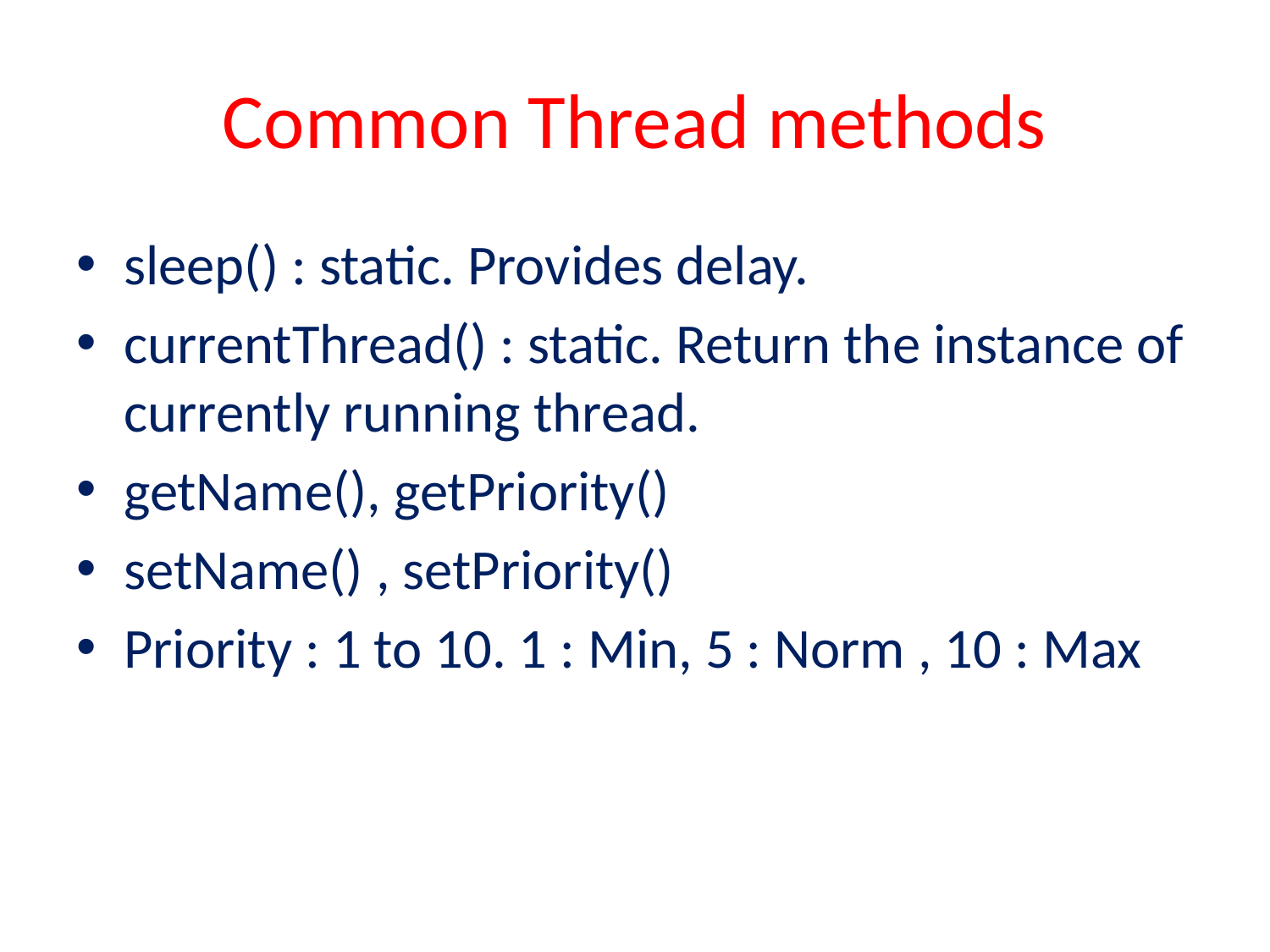

# Common Thread methods
sleep() : static. Provides delay.
currentThread() : static. Return the instance of currently running thread.
getName(), getPriority()
setName() , setPriority()
Priority : 1 to 10. 1 : Min, 5 : Norm , 10 : Max